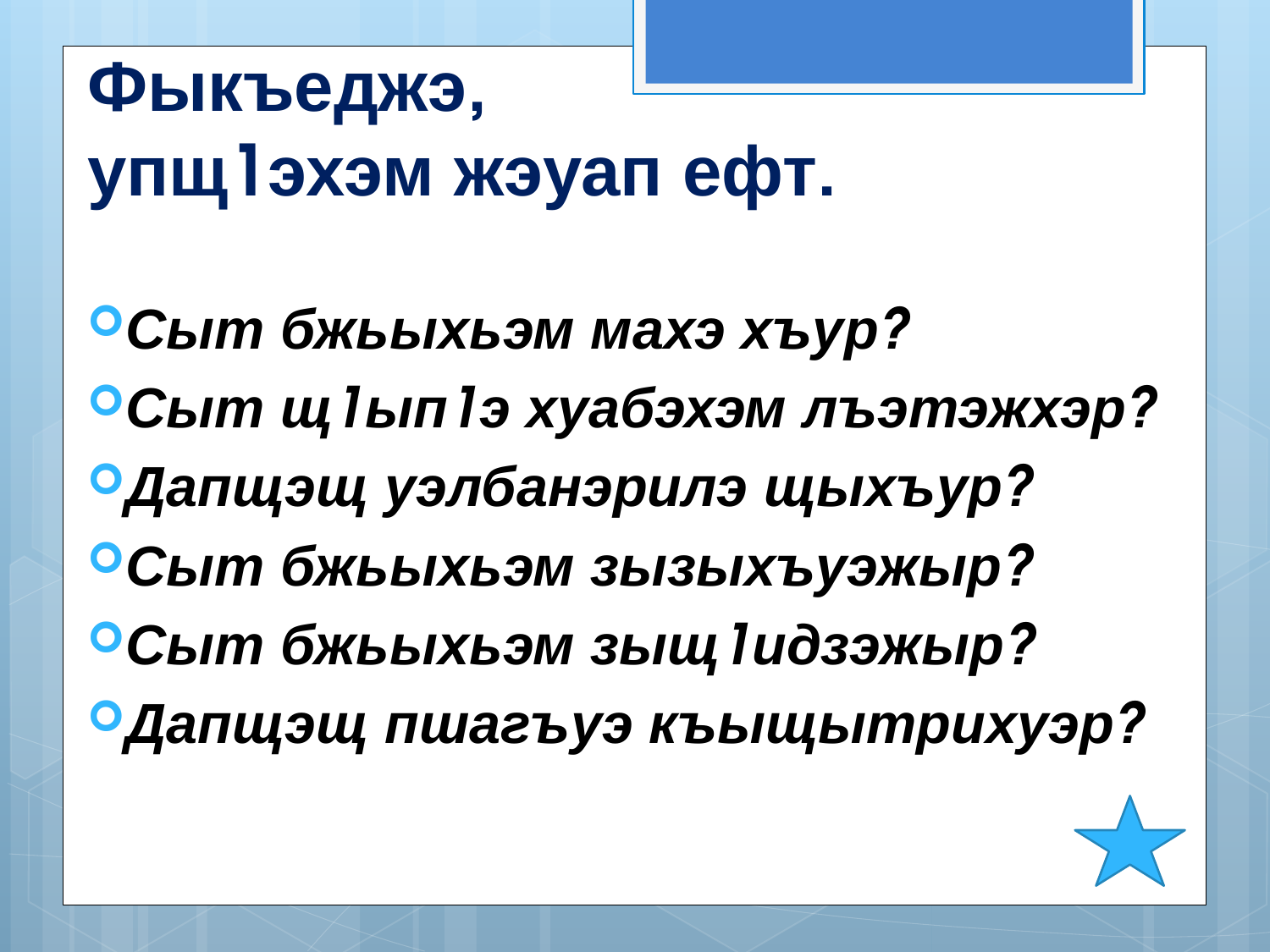

# Фыкъеджэ, упщ1эхэм жэуап ефт.
Сыт бжьыхьэм махэ хъур?
Сыт щ1ып1э хуабэхэм лъэтэжхэр?
Дапщэщ уэлбанэрилэ щыхъур?
Сыт бжьыхьэм зызыхъуэжыр?
Сыт бжьыхьэм зыщ1идзэжыр?
Дапщэщ пшагъуэ къыщытрихуэр?